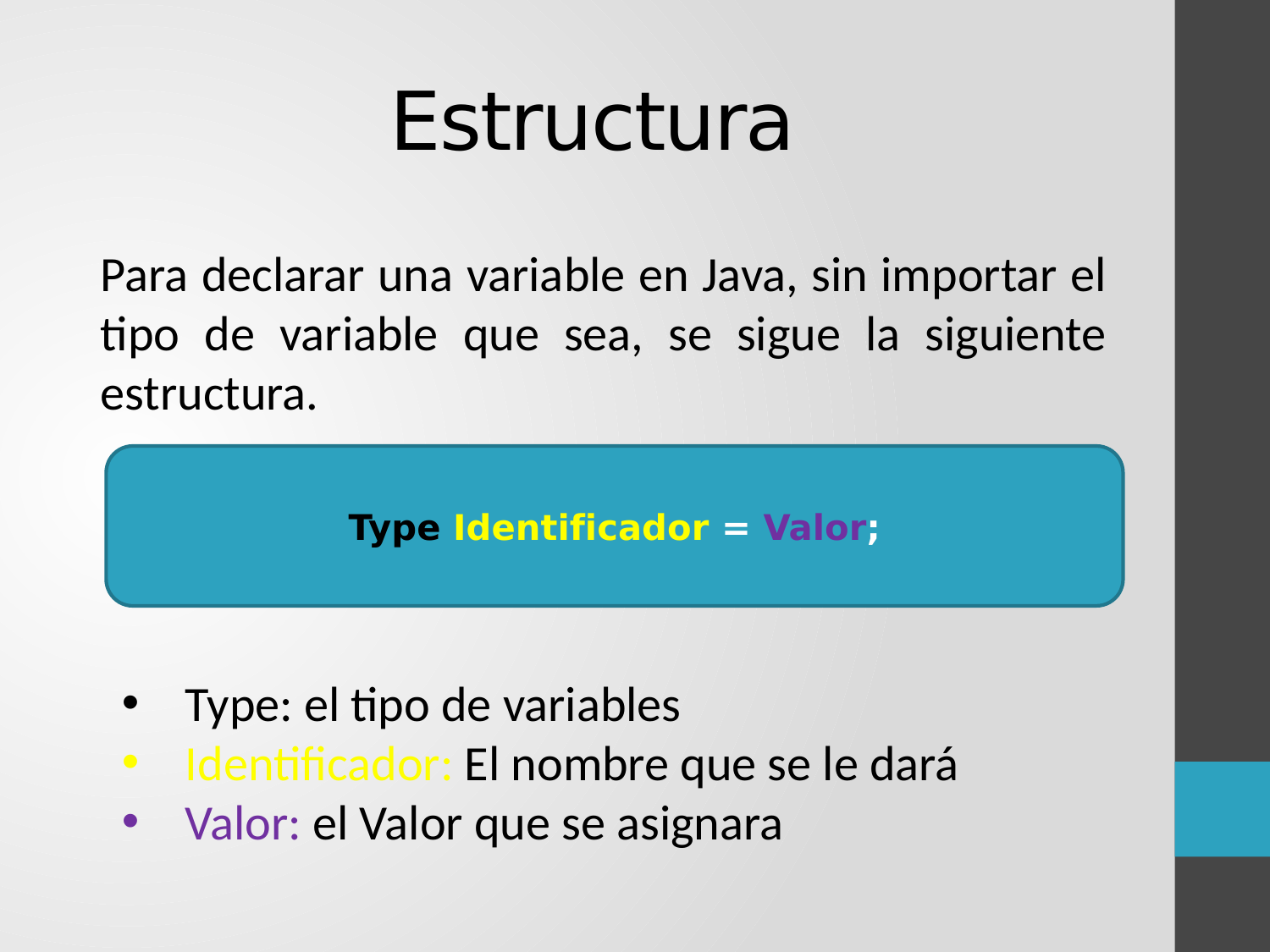

# Estructura
Para declarar una variable en Java, sin importar el tipo de variable que sea, se sigue la siguiente estructura.
Type Identificador = Valor;
Type: el tipo de variables
Identificador: El nombre que se le dará
Valor: el Valor que se asignara